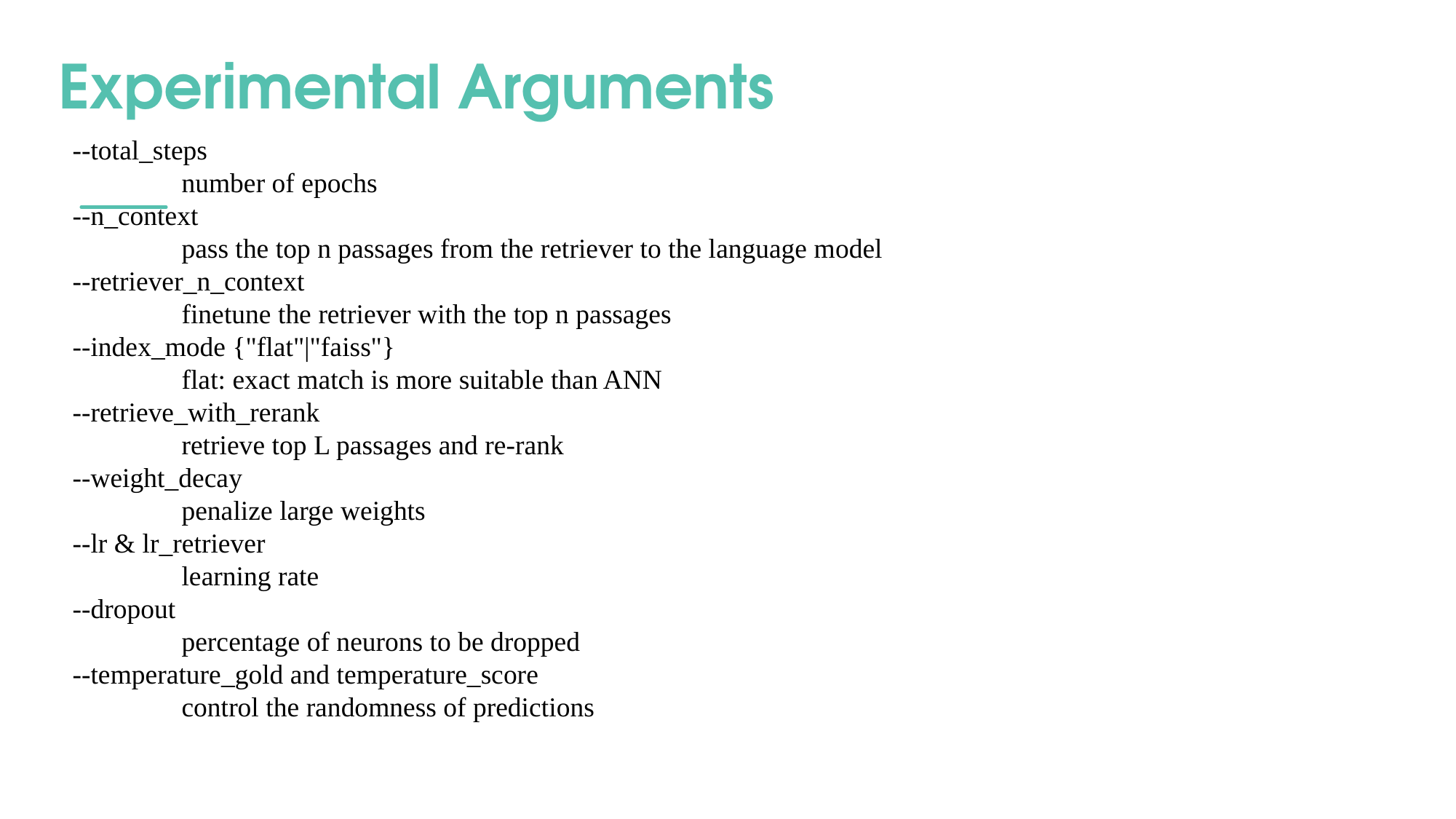

Experimental Arguments
--total_steps
	number of epochs
--n_context
  	pass the top n passages from the retriever to the language model
--retriever_n_context
	finetune the retriever with the top n passages
--index_mode {"flat"|"faiss"}
	flat: exact match is more suitable than ANN
--retrieve_with_rerank
	retrieve top L passages and re-rank
--weight_decay
	penalize large weights
--lr & lr_retriever
	learning rate
--dropout
	percentage of neurons to be dropped
--temperature_gold and temperature_score
	control the randomness of predictions